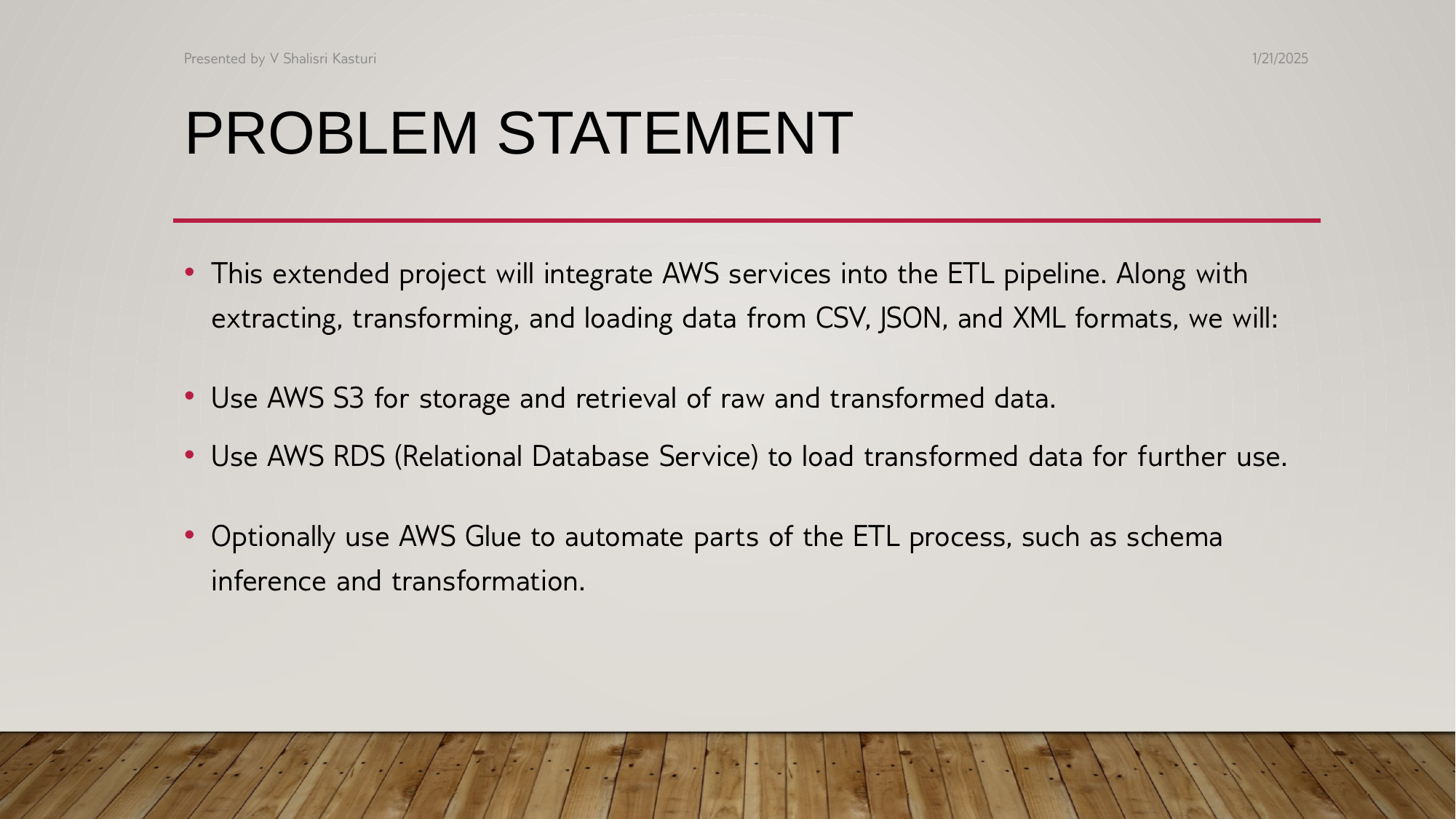

Presented by V Shalisri Kasturi
1/21/2025
# Problem statement
This extended project will integrate AWS services into the ETL pipeline. Along with extracting, transforming, and loading data from CSV, JSON, and XML formats, we will:
Use AWS S3 for storage and retrieval of raw and transformed data.
Use AWS RDS (Relational Database Service) to load transformed data for further use.
Optionally use AWS Glue to automate parts of the ETL process, such as schema inference and transformation.